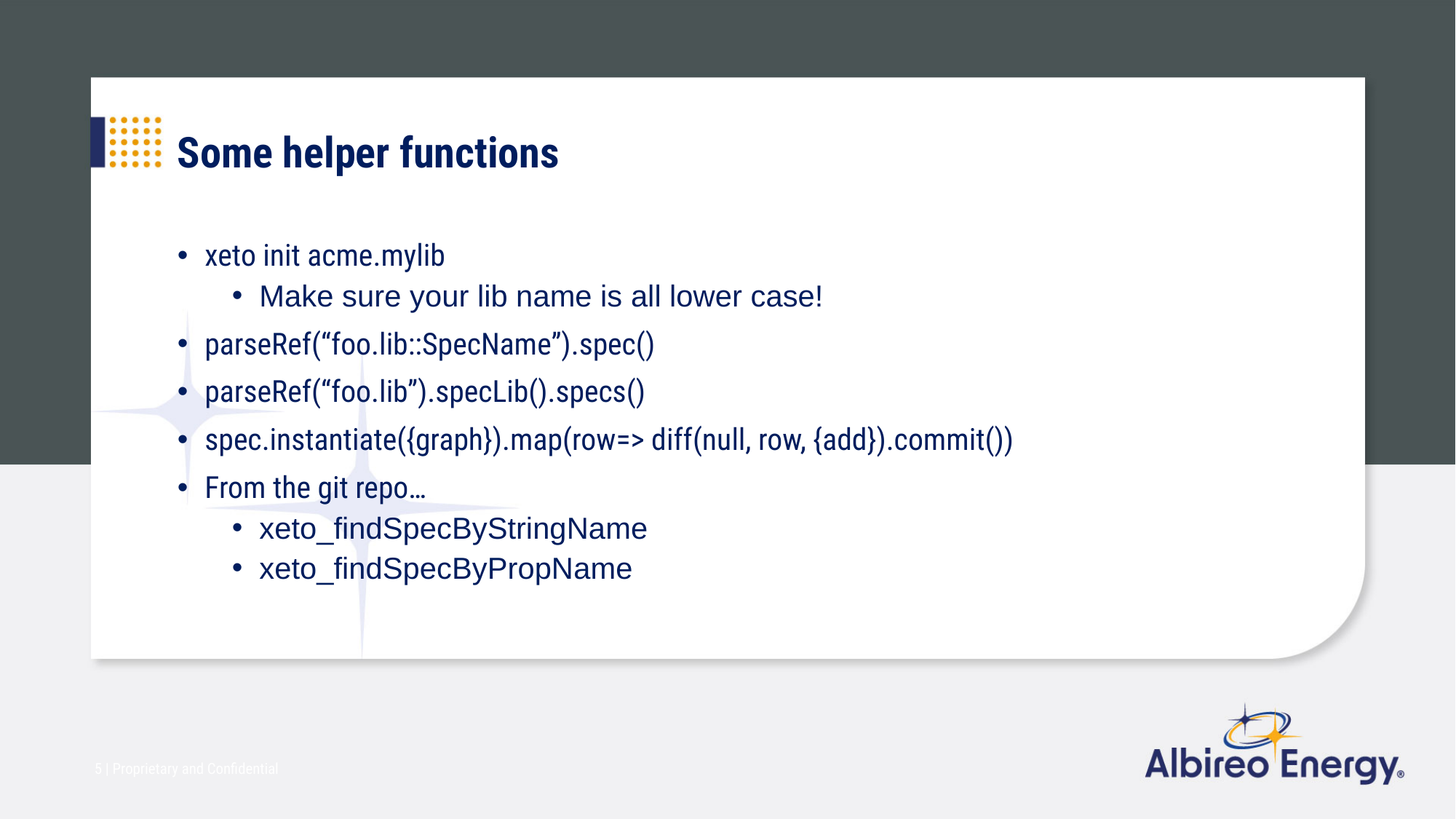

Some helper functions
xeto init acme.mylib
Make sure your lib name is all lower case!
parseRef(“foo.lib::SpecName”).spec()
parseRef(“foo.lib”).specLib().specs()
spec.instantiate({graph}).map(row=> diff(null, row, {add}).commit())
From the git repo…
xeto_findSpecByStringName
xeto_findSpecByPropName